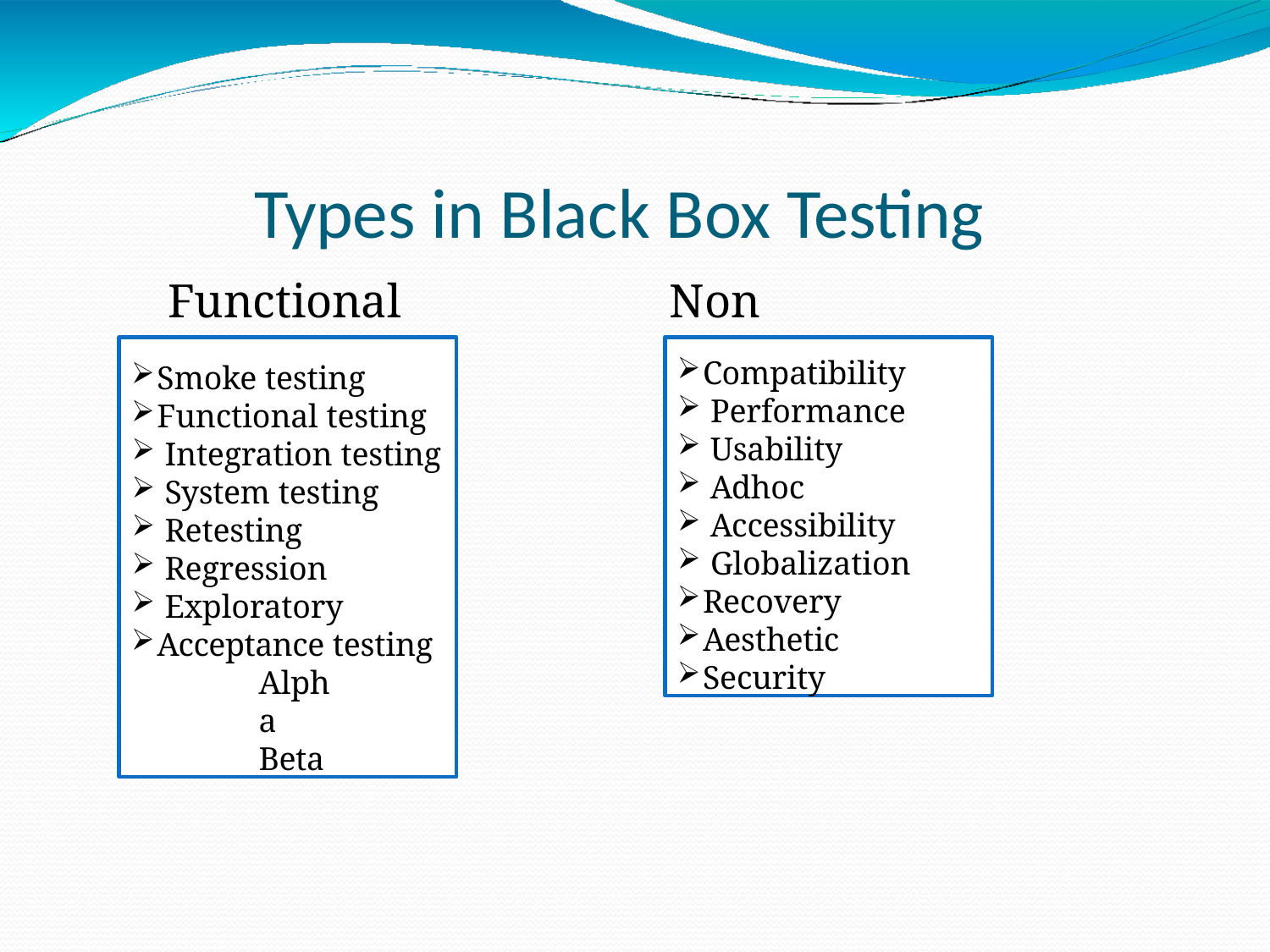

# Types in Black Box Testing
Functional	Non Functional
Smoke testing
Functional testing
Integration testing
System testing
Retesting
Regression
Exploratory
Acceptance testing
Alpha Beta
Compatibility
Performance
Usability
Adhoc
Accessibility
Globalization
Recovery
Aesthetic
Security